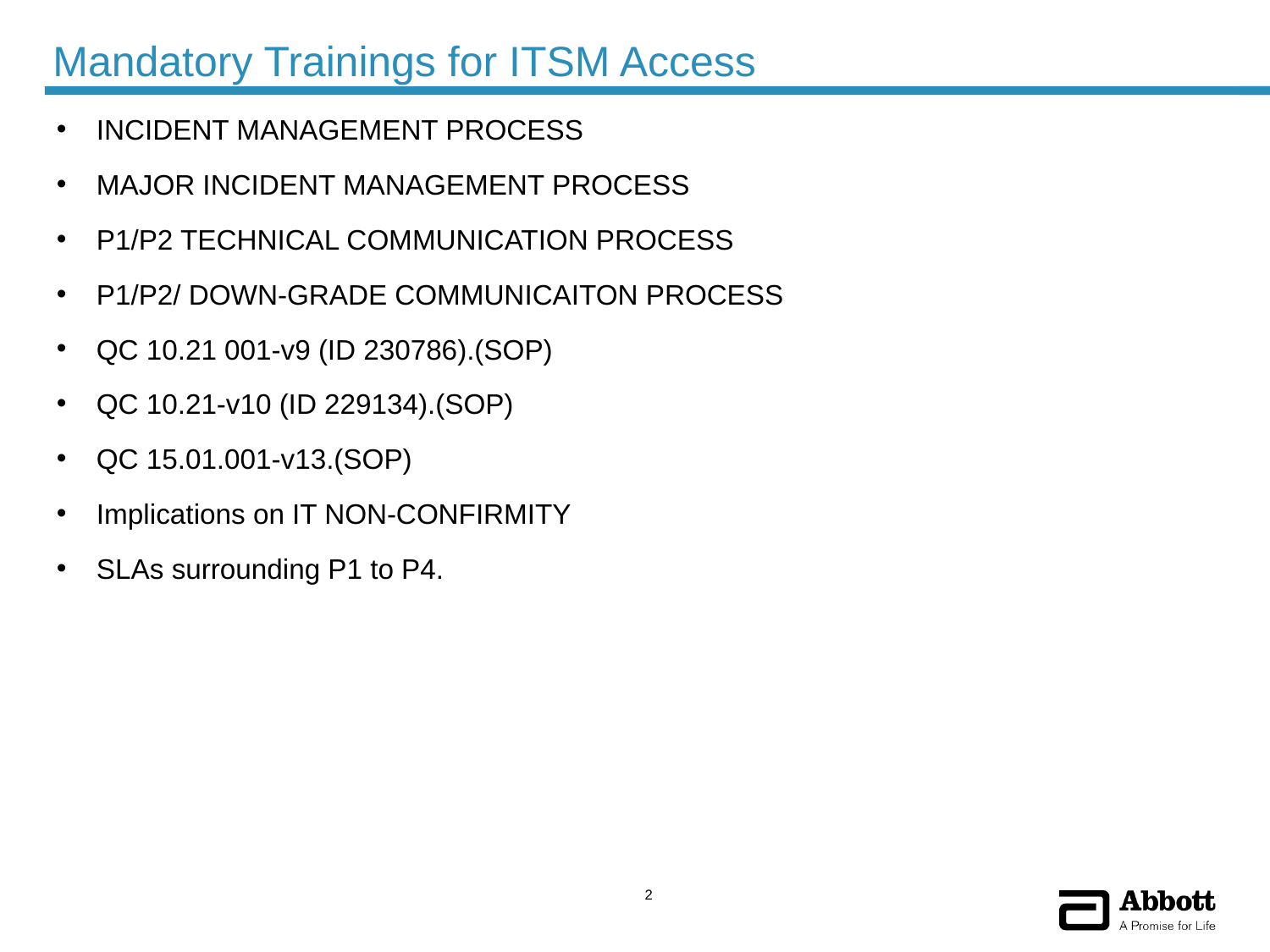

Mandatory Trainings for ITSM Access

INCIDENT MANAGEMENT PROCESS
MAJOR INCIDENT MANAGEMENT PROCESS
P1/P2 TECHNICAL COMMUNICATION PROCESS
P1/P2/ DOWN-GRADE COMMUNICAITON PROCESS
QC 10.21 001-v9 (ID 230786).(SOP)
QC 10.21-v10 (ID 229134).(SOP)
QC 15.01.001-v13.(SOP)
Implications on IT NON-CONFIRMITY
SLAs surrounding P1 to P4.